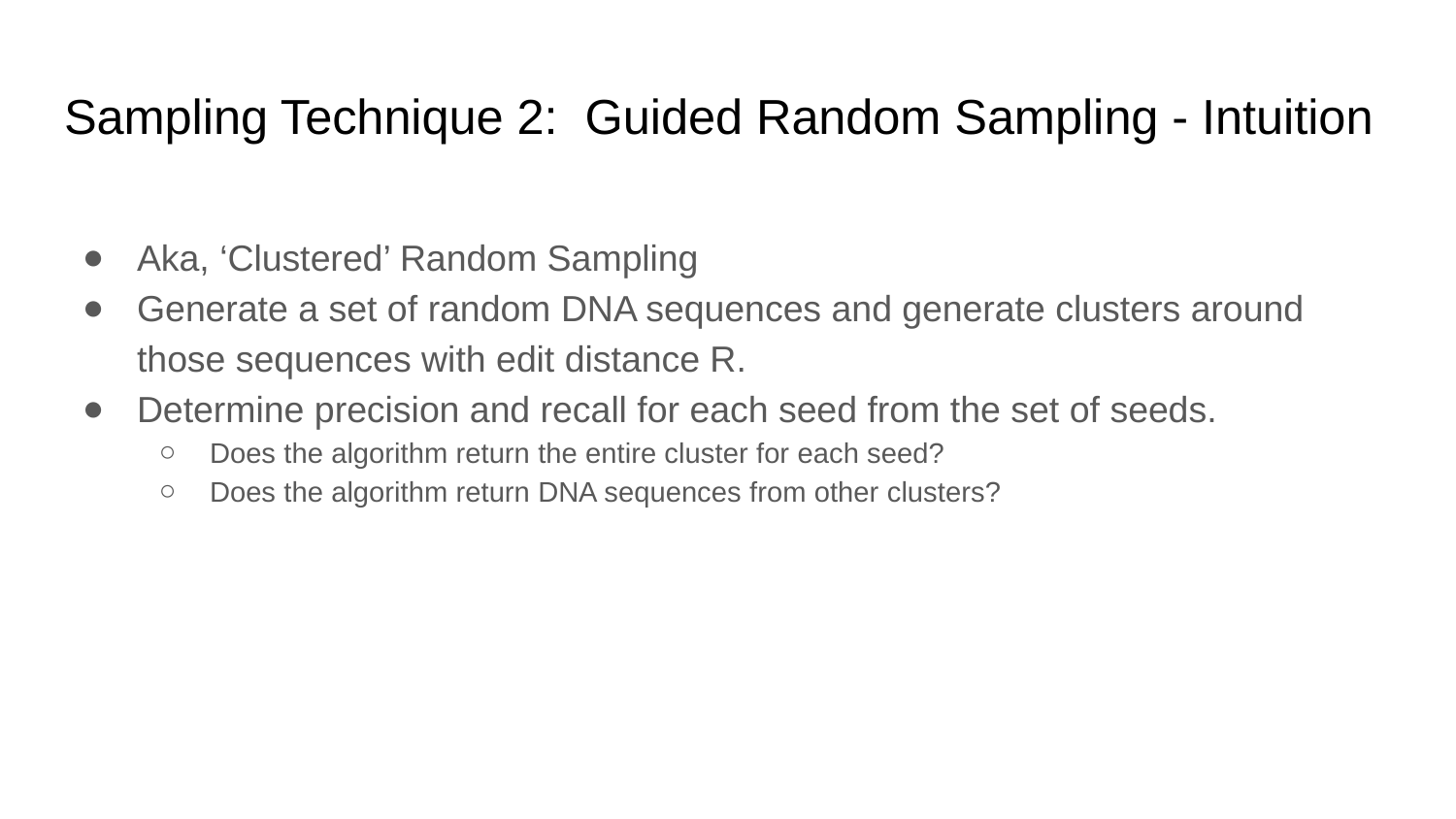

# Sampling Technique 2:  Guided Random Sampling - Intuition
Aka, ‘Clustered’ Random Sampling
Generate a set of random DNA sequences and generate clusters around those sequences with edit distance R.
Determine precision and recall for each seed from the set of seeds.
Does the algorithm return the entire cluster for each seed?
Does the algorithm return DNA sequences from other clusters?